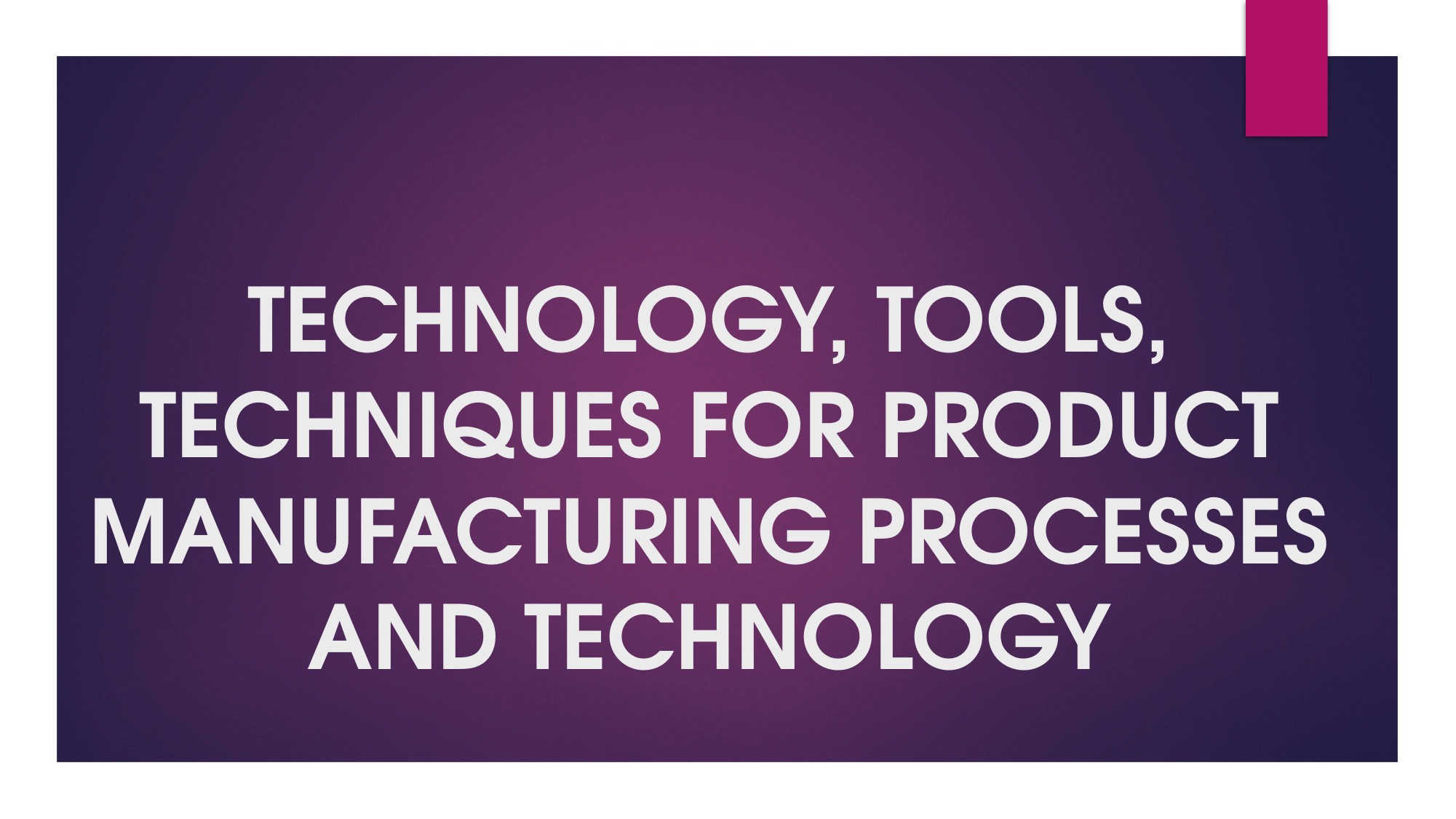

# TECHNOLOGY, TOOLS, TECHNIQUES FOR PRODUCT MANUFACTURING PROCESSES AND TECHNOLOGY